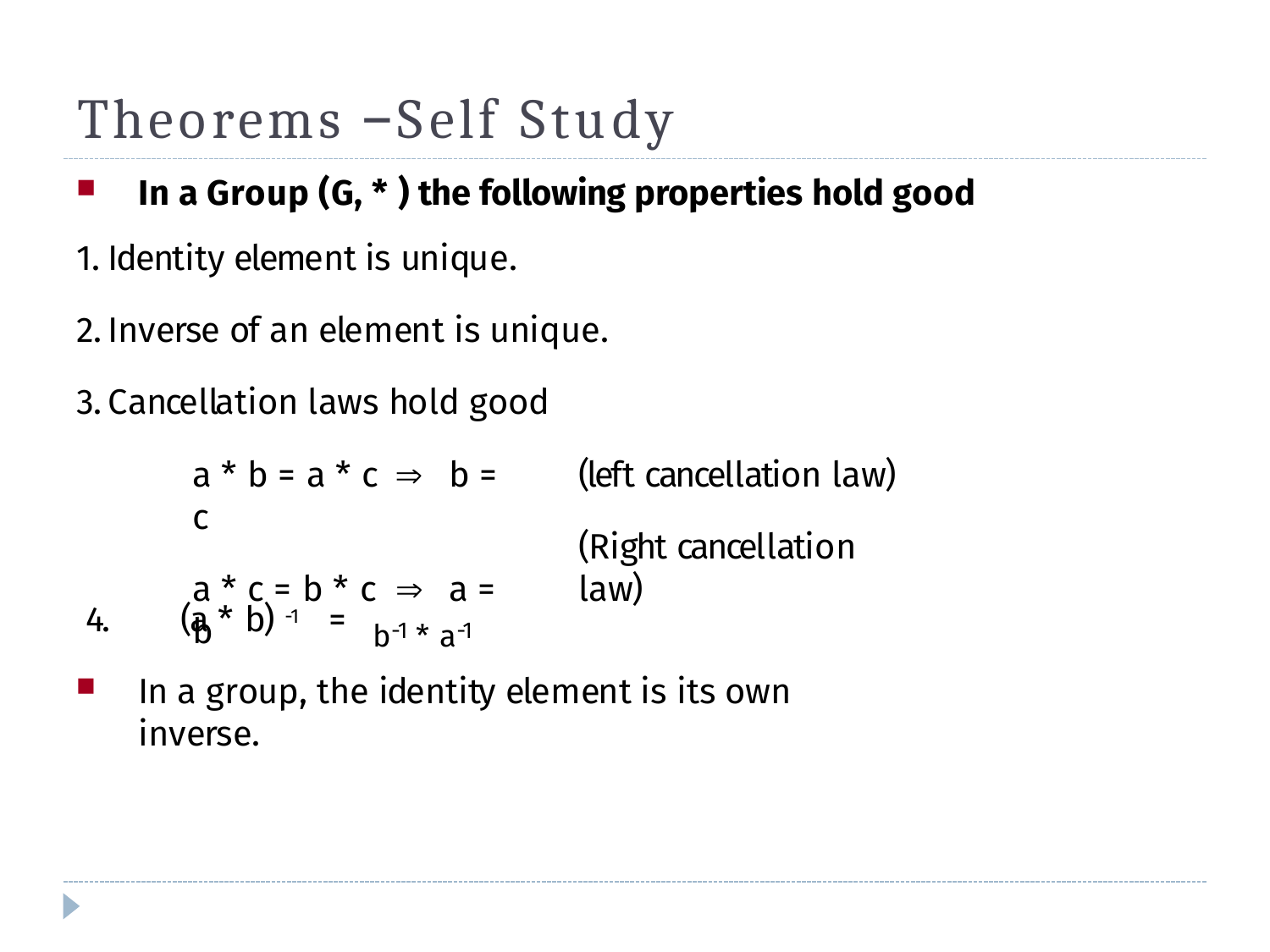

# Theorems –Self Study
In a Group (G, * ) the following properties hold good
Identity element is unique.
Inverse of an element is unique.
Cancellation laws hold good
a * b = a * c	⇒	b =	c
a * c = b * c	⇒	a =	b
(left cancellation law)
(Right cancellation law)
b-1 * a-1
4.	(a * b) -1	=
In a group, the identity element is its own inverse.